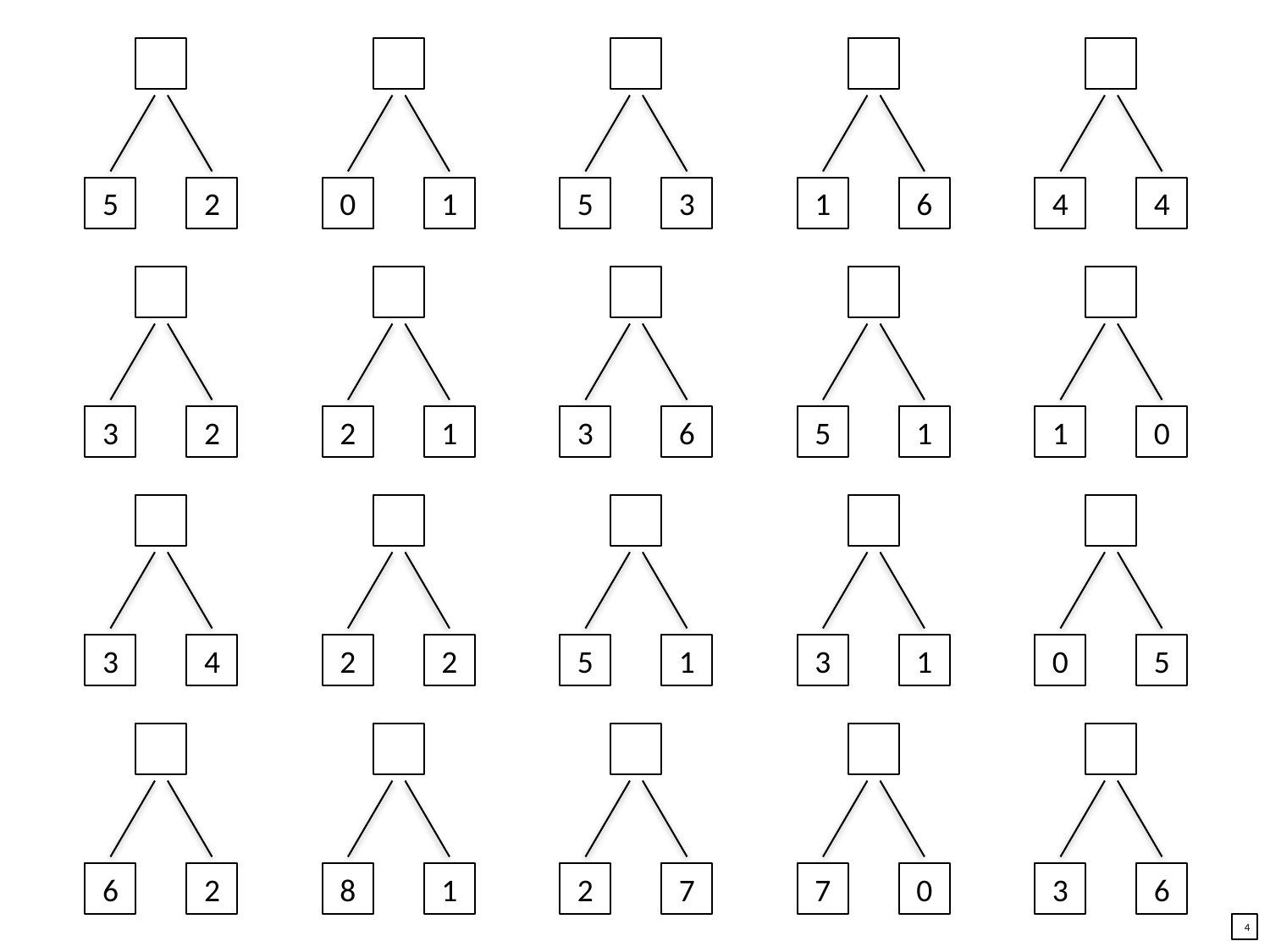

5
2
0
1
5
3
1
6
4
4

3
2
2
1
3
6
5
1
1
0

3
4
2
2
5
1
3
1
0
5

6
2
8
1
2
7
7
0
3
6
4